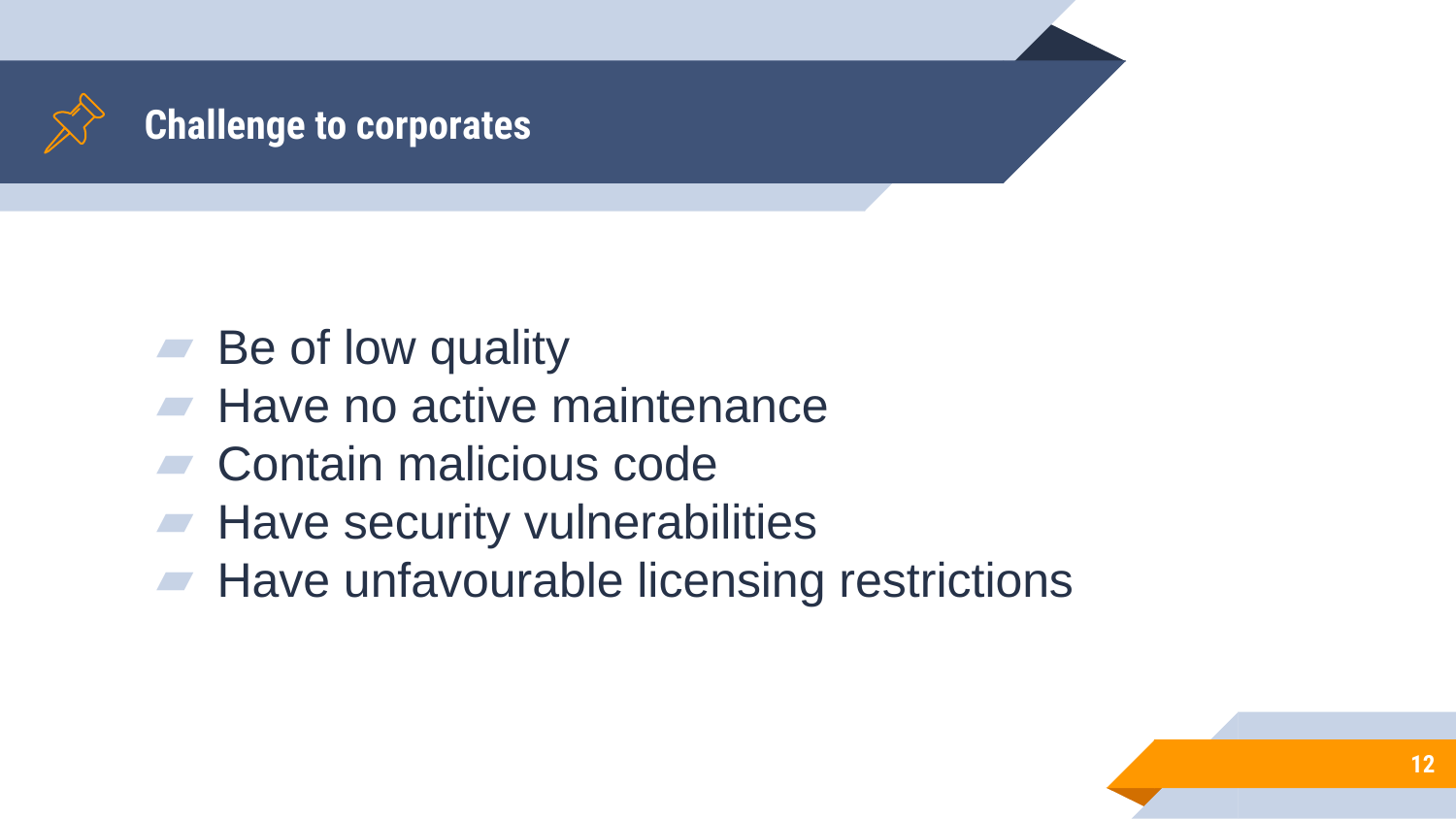

# Challenge to corporates

Be of low quality
Have no active maintenance
Contain malicious code
Have security vulnerabilities
Have unfavourable licensing restrictions
12